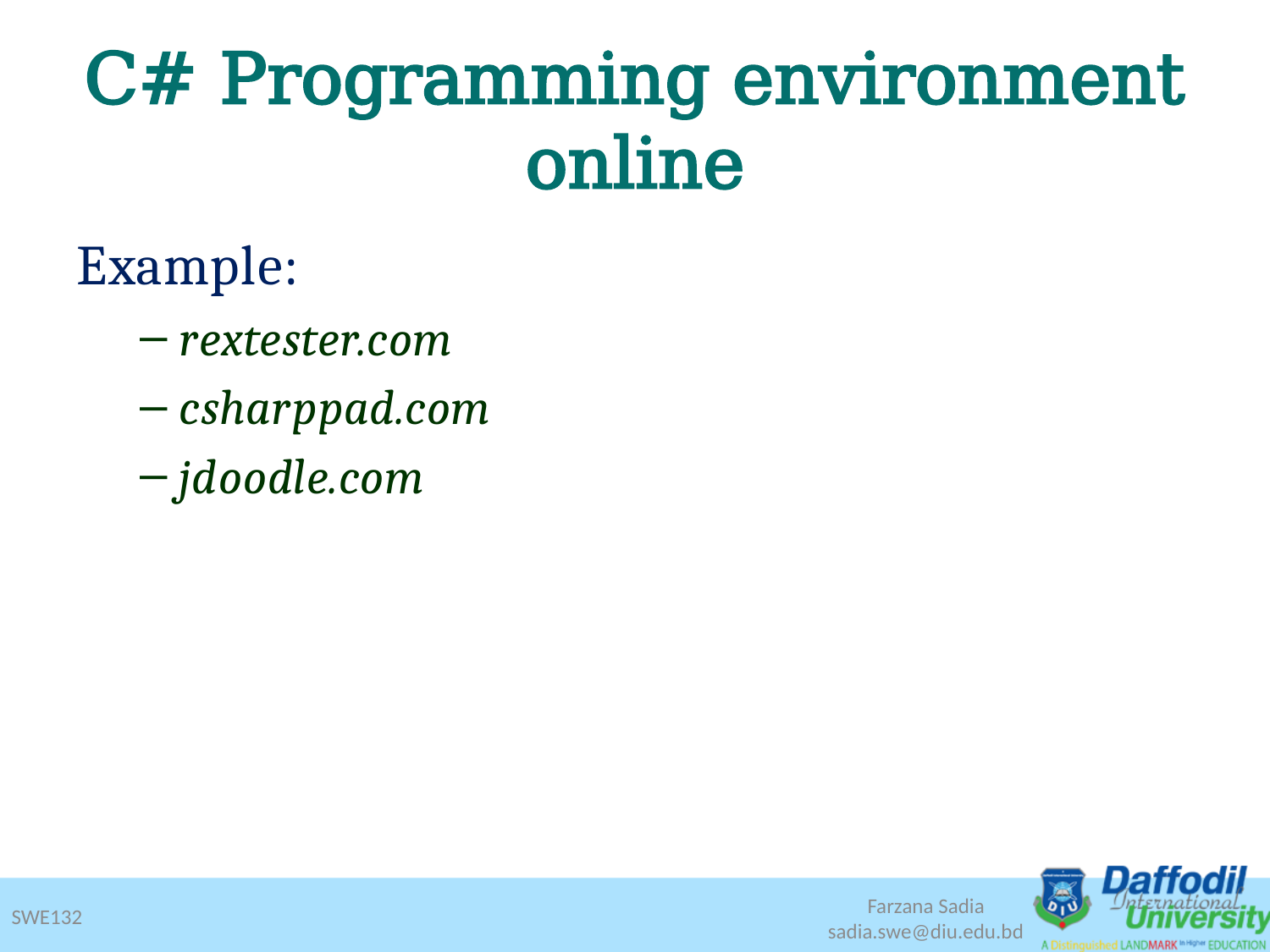

# C# Programming environment online
Example:
rextester.com
csharppad.com
jdoodle.com